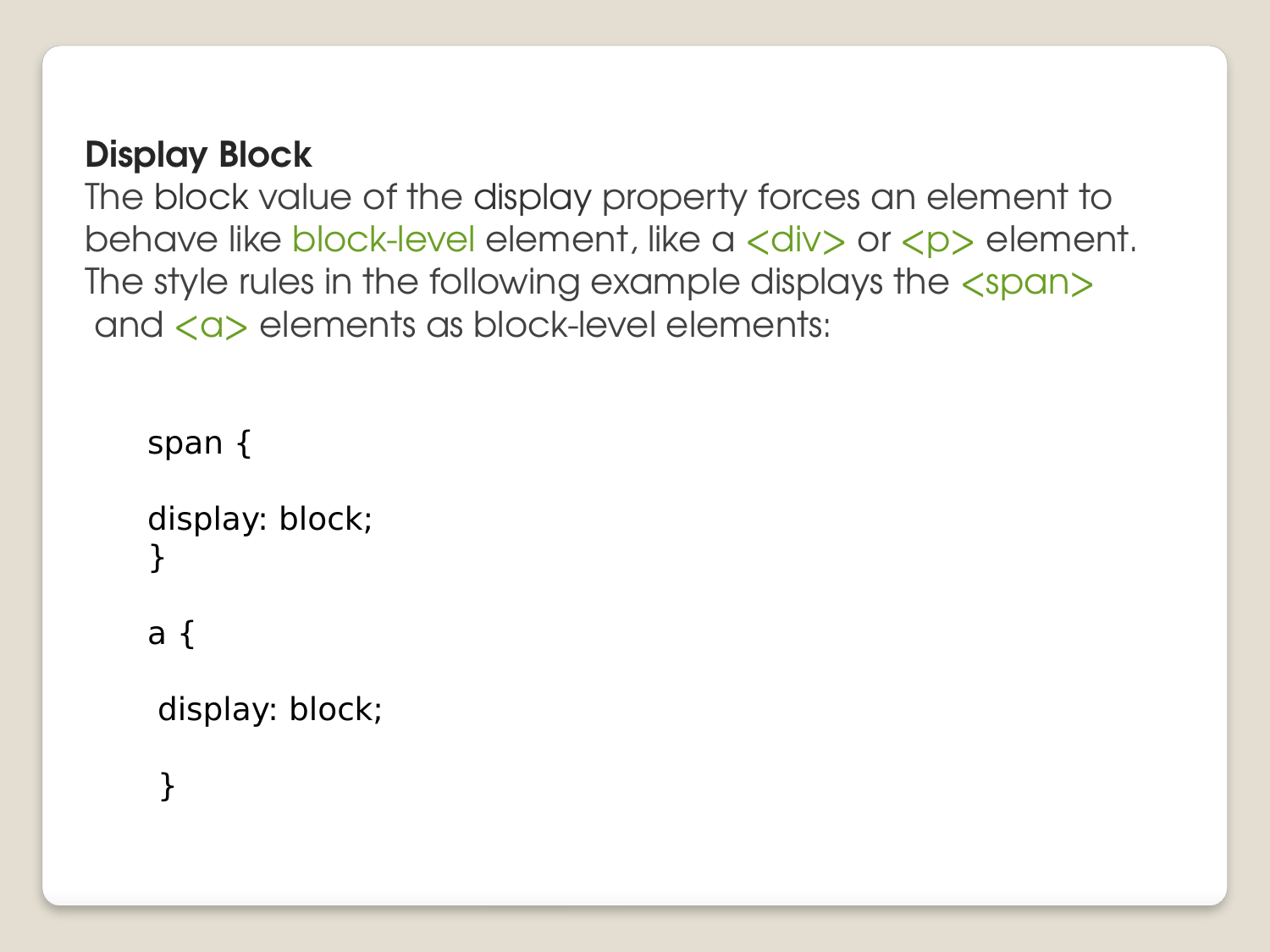

Display Block
The block value of the display property forces an element to behave like block-level element, like a <div> or <p> element. The style rules in the following example displays the <span> and <a> elements as block-level elements:
span {

display: block;
}

a {

 display: block;

 }